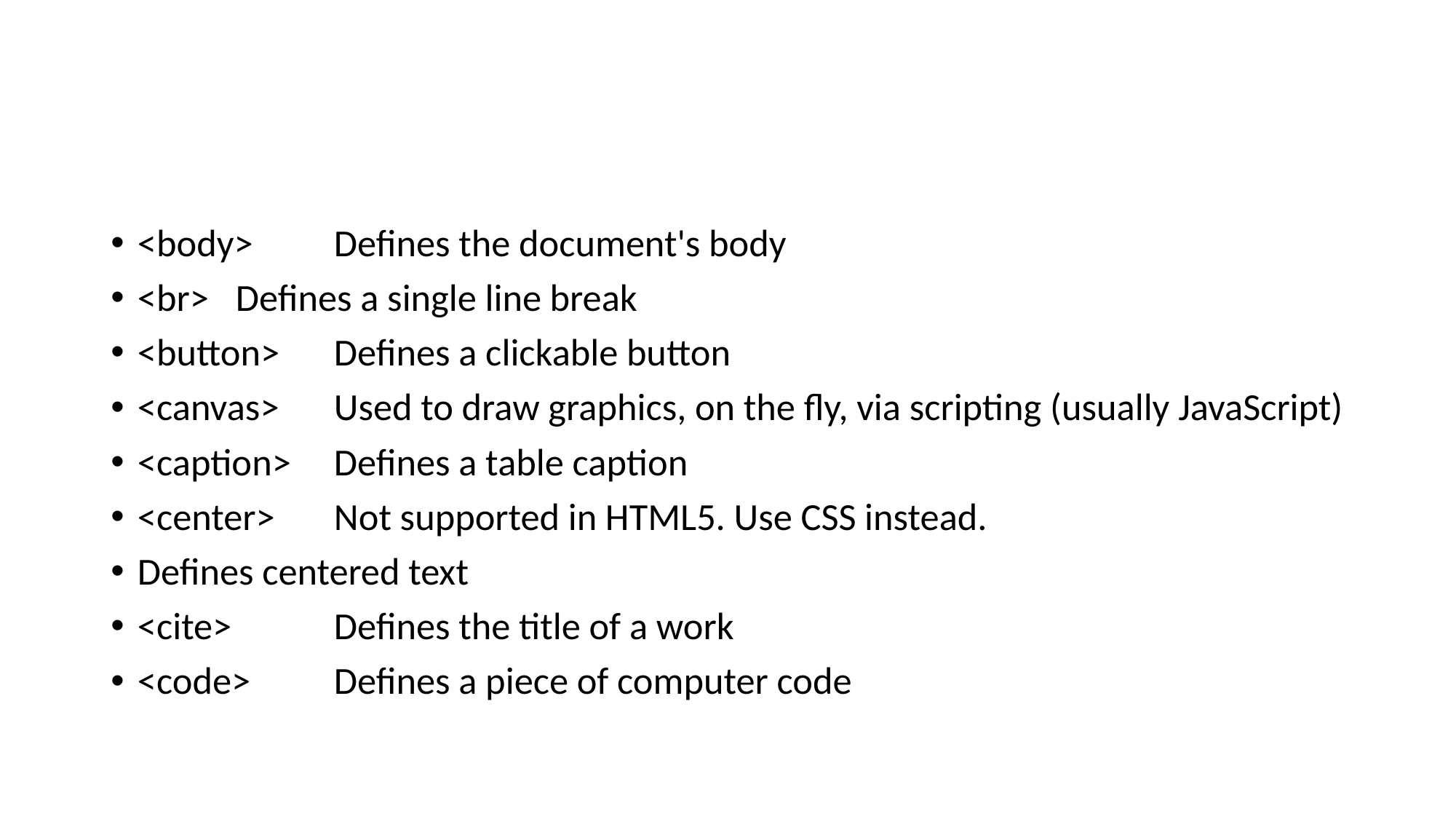

#
<body> 	Defines the document's body
<br> 	Defines a single line break
<button> 	Defines a clickable button
<canvas> 	Used to draw graphics, on the fly, via scripting (usually JavaScript)
<caption> 	Defines a table caption
<center> 	Not supported in HTML5. Use CSS instead.
Defines centered text
<cite> 	Defines the title of a work
<code> 	Defines a piece of computer code